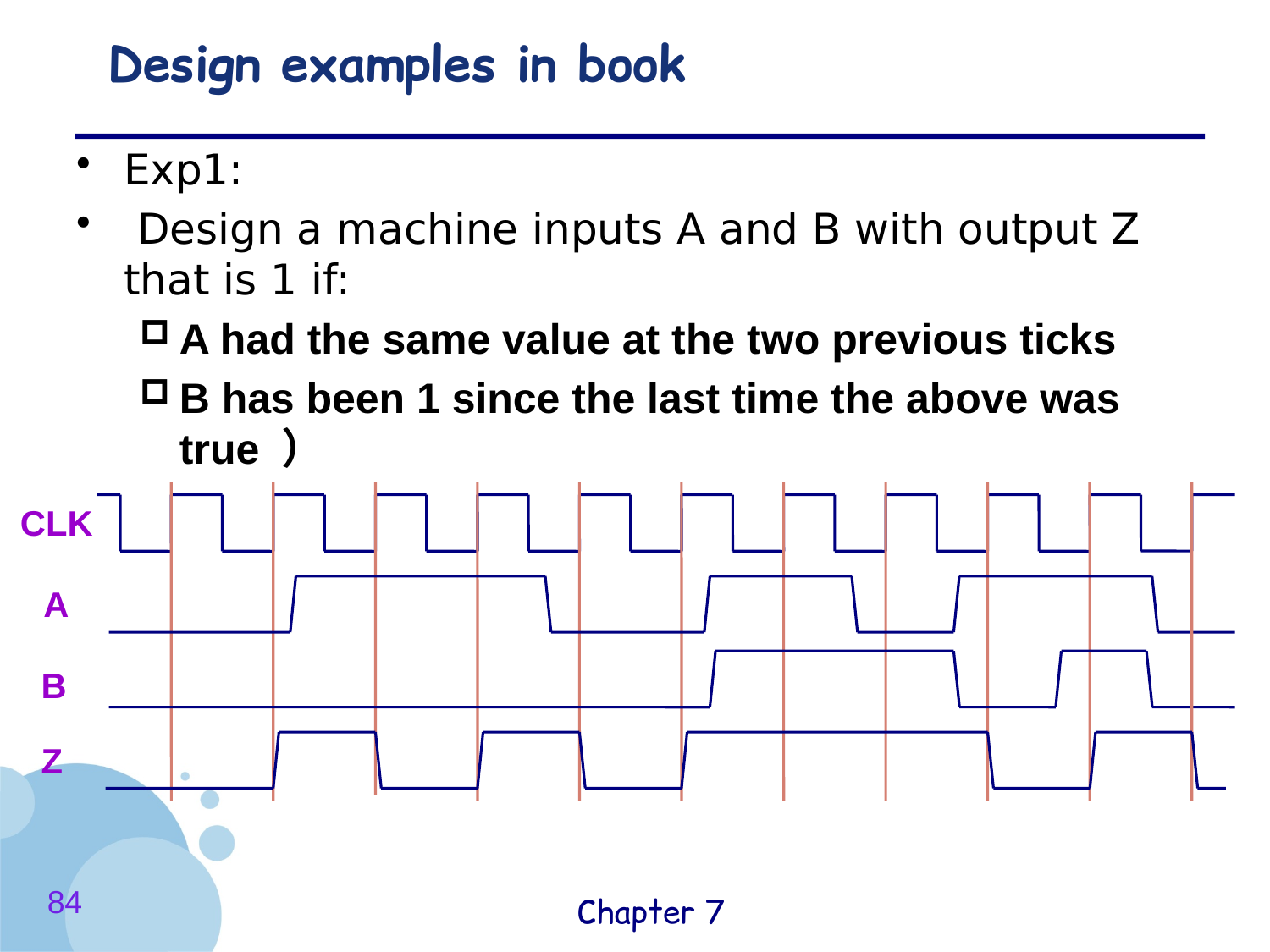

# Design examples in book
Exp1:
 Design a machine inputs A and B with output Z that is 1 if:
A had the same value at the two previous ticks
B has been 1 since the last time the above was true ）

CLK
A
B
Z